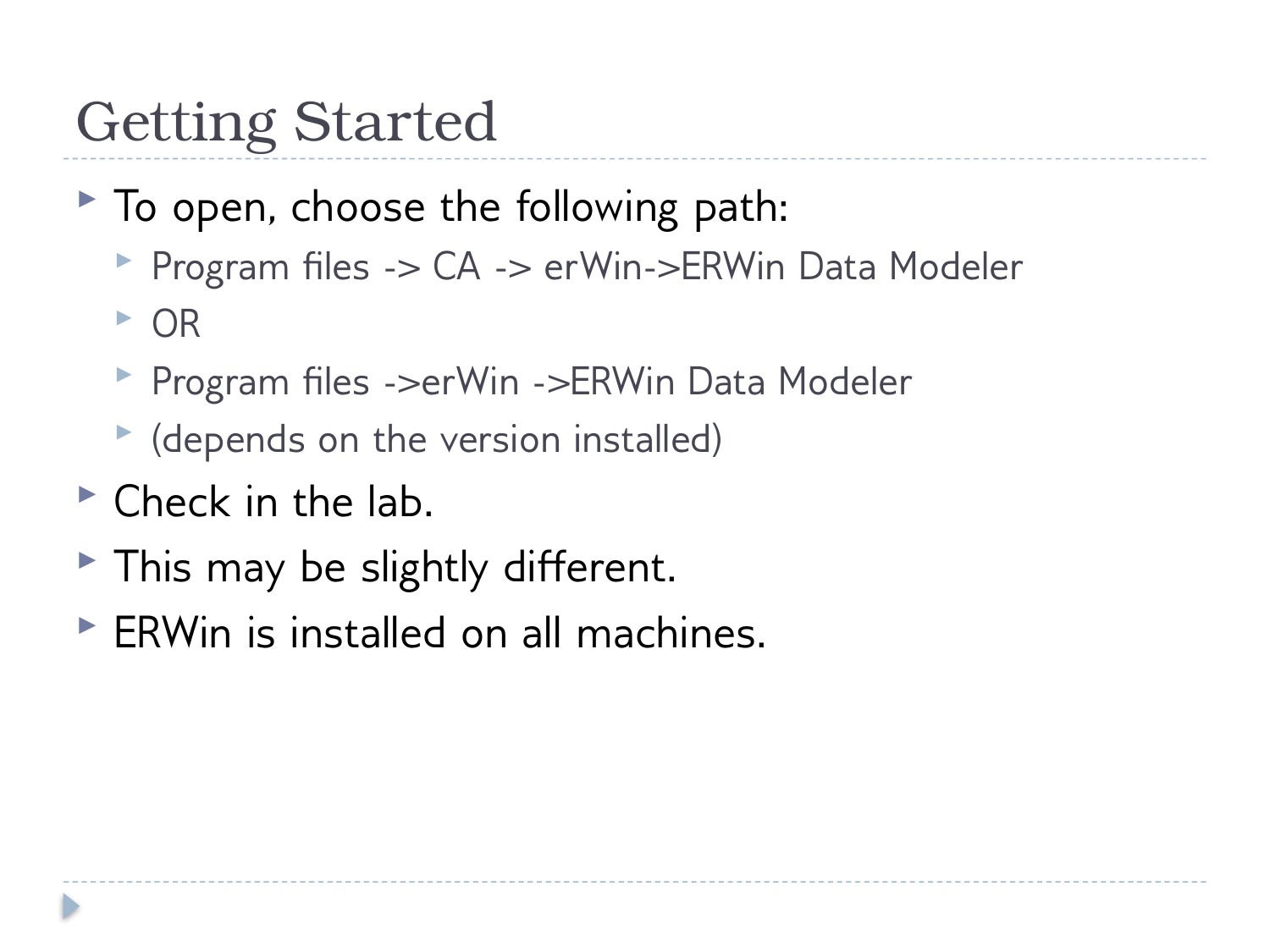

# Getting Started
To open, choose the following path:
Program files -> CA -> erWin->ERWin Data Modeler
OR
Program files ->erWin ->ERWin Data Modeler
(depends on the version installed)
Check in the lab.
This may be slightly different.
ERWin is installed on all machines.